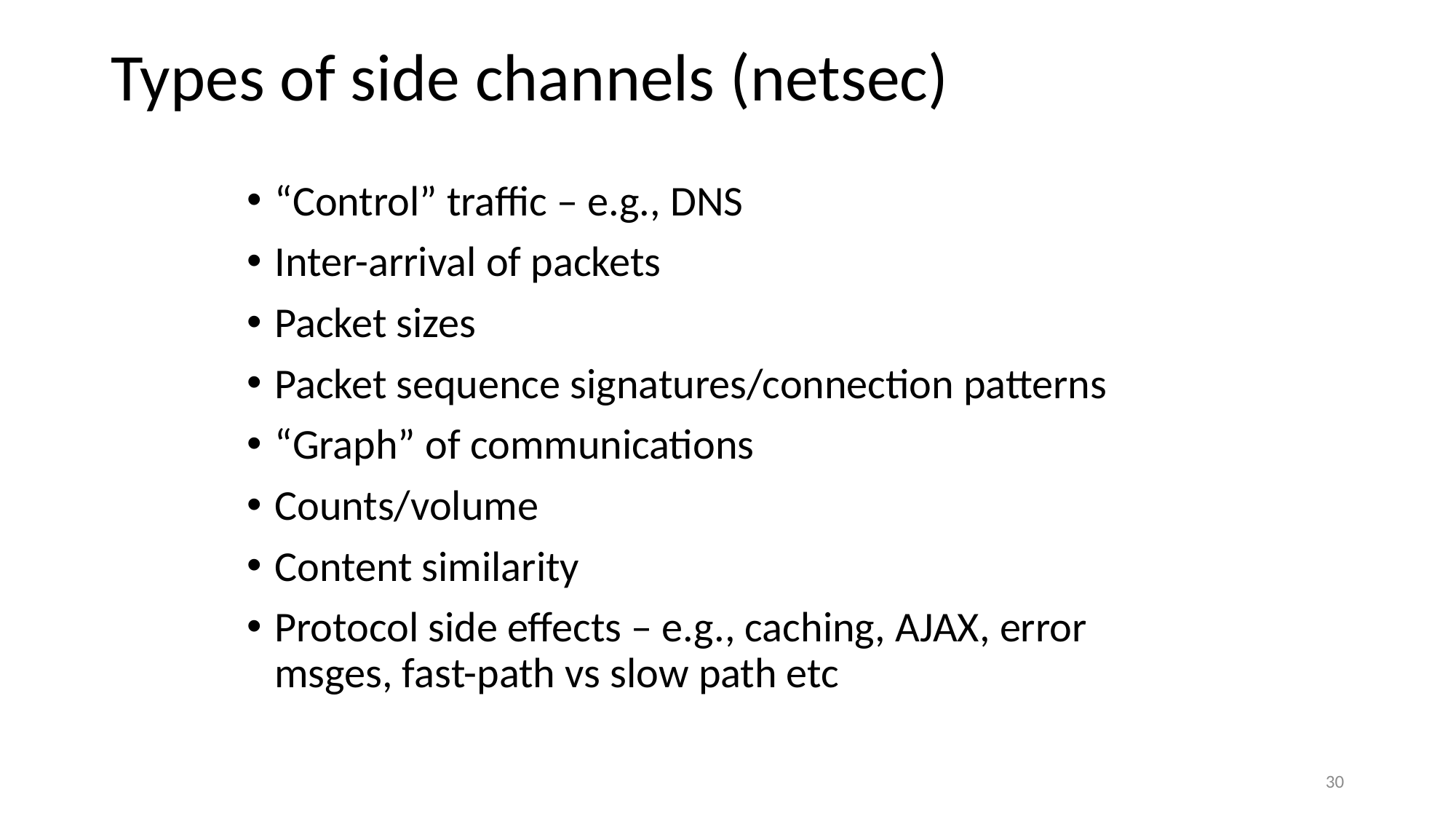

# Types of side channels (netsec)
“Control” traffic – e.g., DNS
Inter-arrival of packets
Packet sizes
Packet sequence signatures/connection patterns
“Graph” of communications
Counts/volume
Content similarity
Protocol side effects – e.g., caching, AJAX, error msges, fast-path vs slow path etc
30